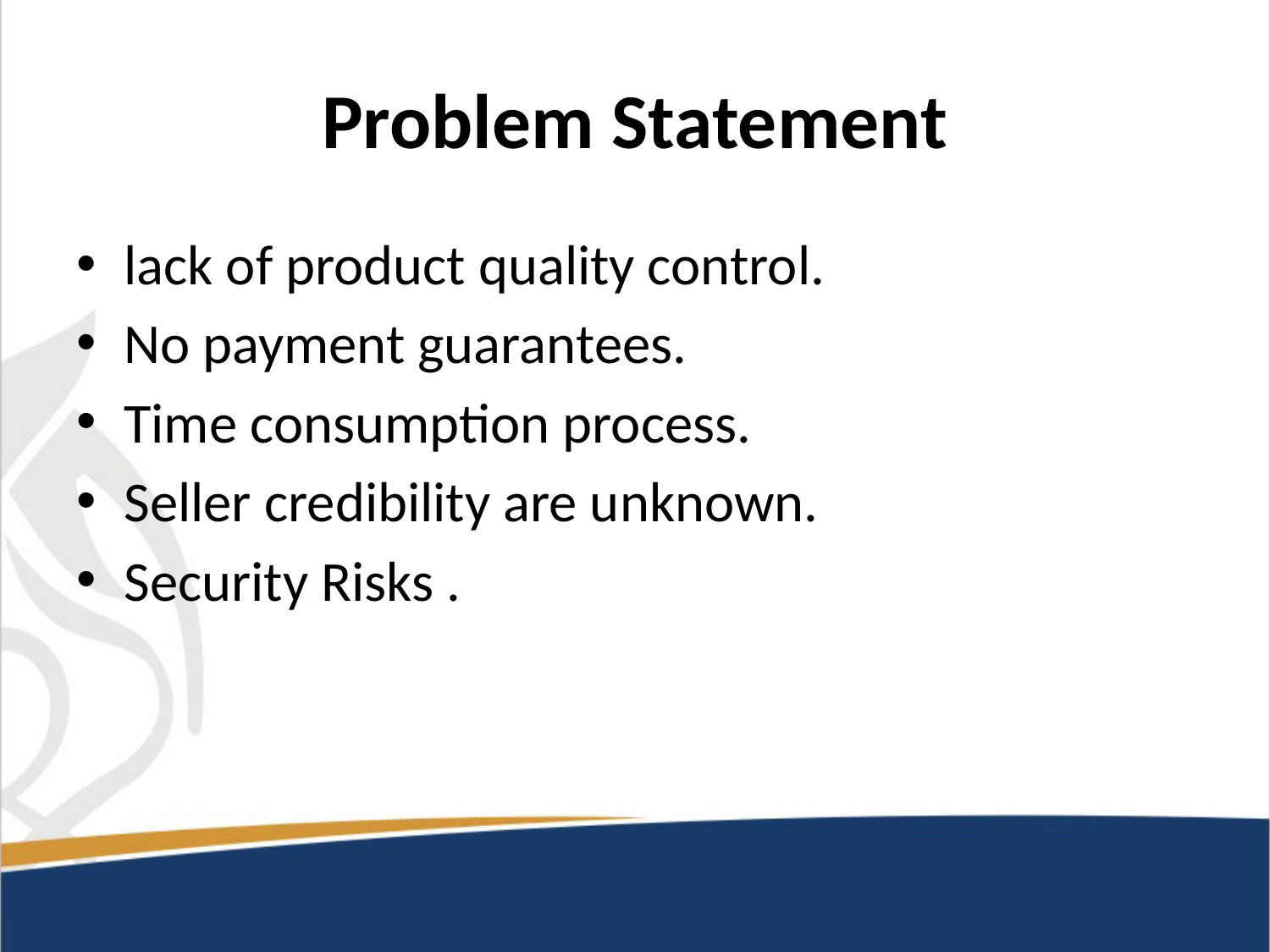

# Problem Statement
lack of product quality control.
No payment guarantees.
Time consumption process.
Seller credibility are unknown.
Security Risks .